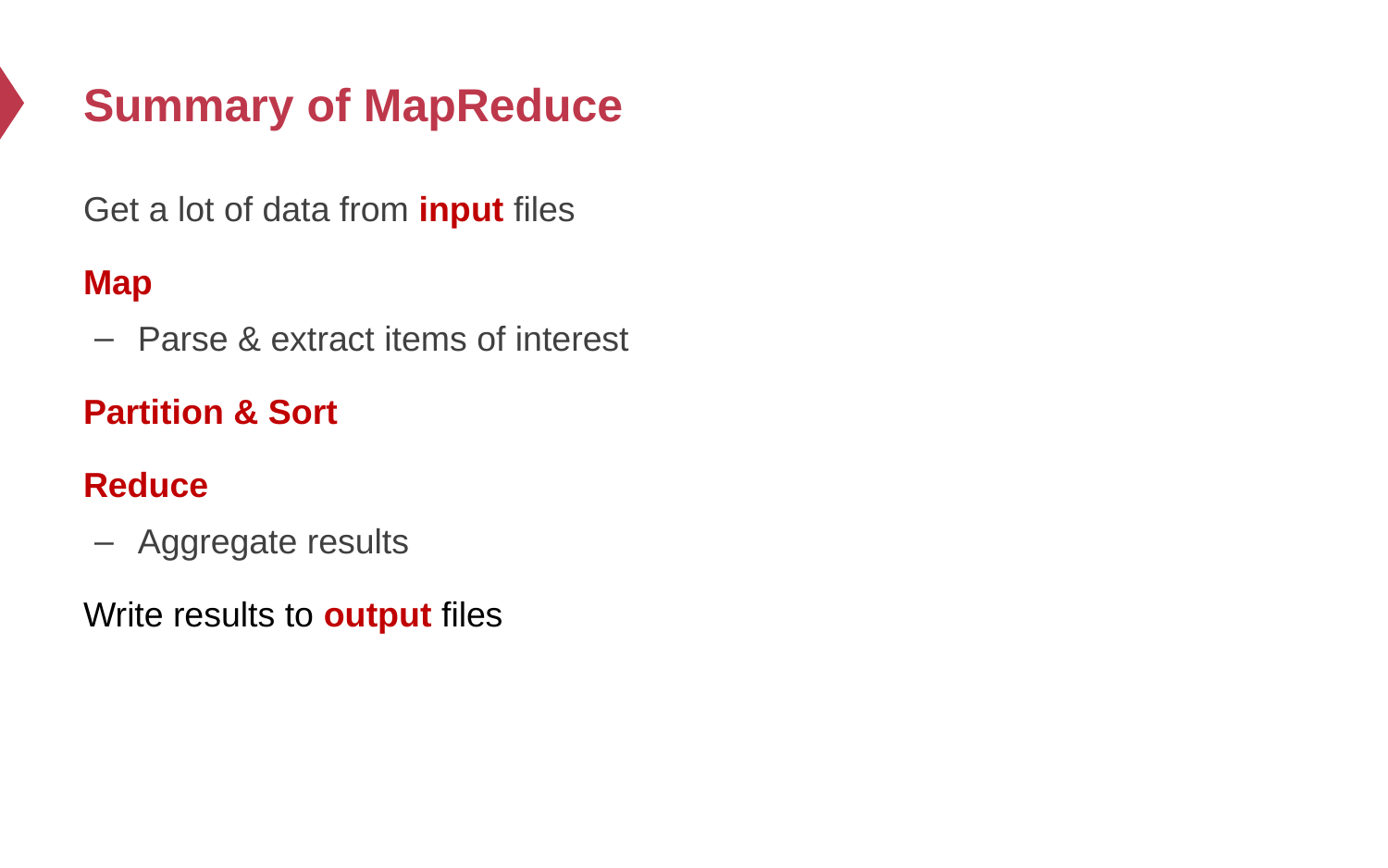

# Summary of MapReduce
Get a lot of data from input files
Map
Parse & extract items of interest
Partition & Sort
Reduce
Aggregate results
Write results to output files
74